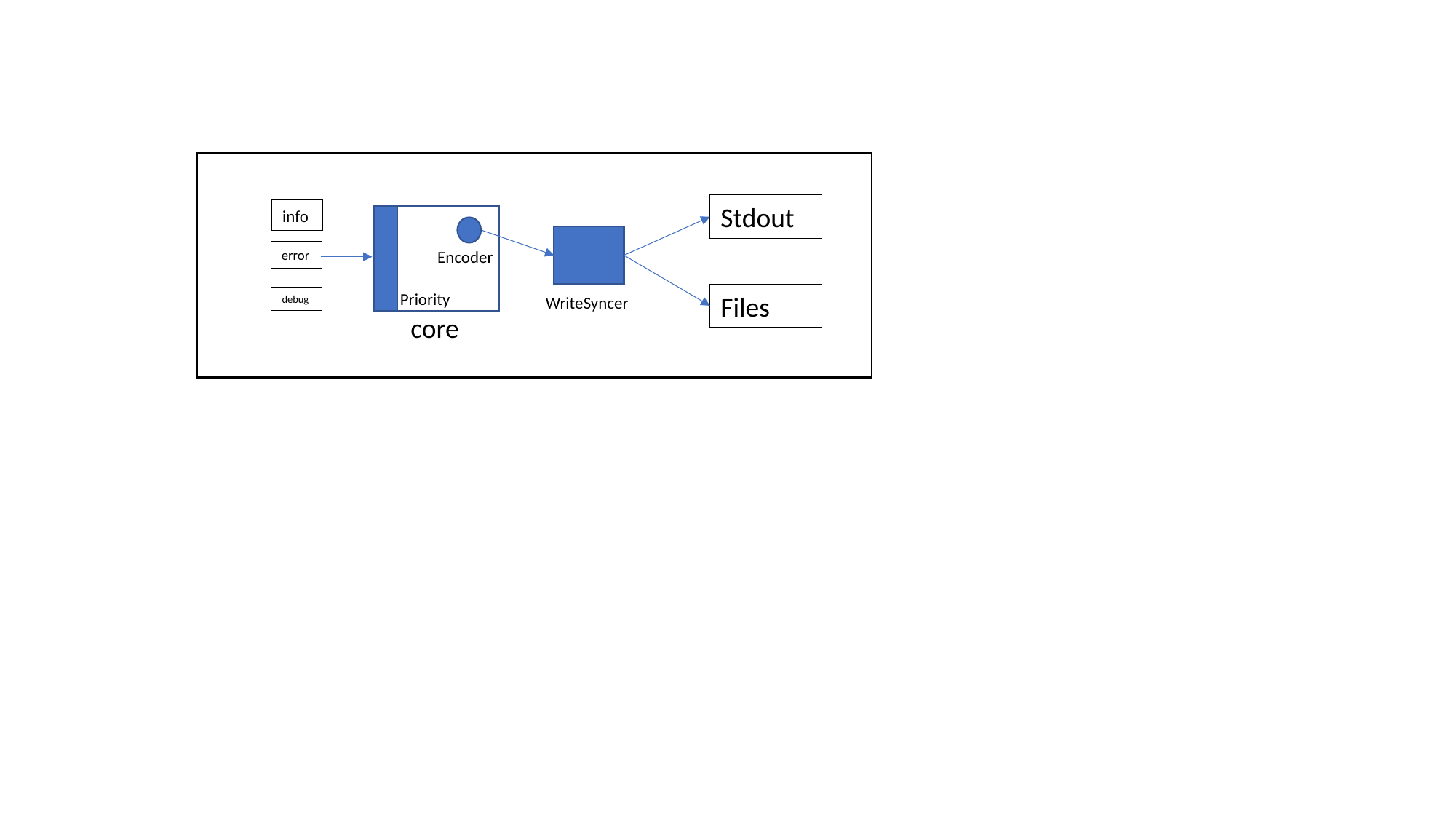

Stdout
info

error
Encoder
Priority
Files
debug
WriteSyncer
core